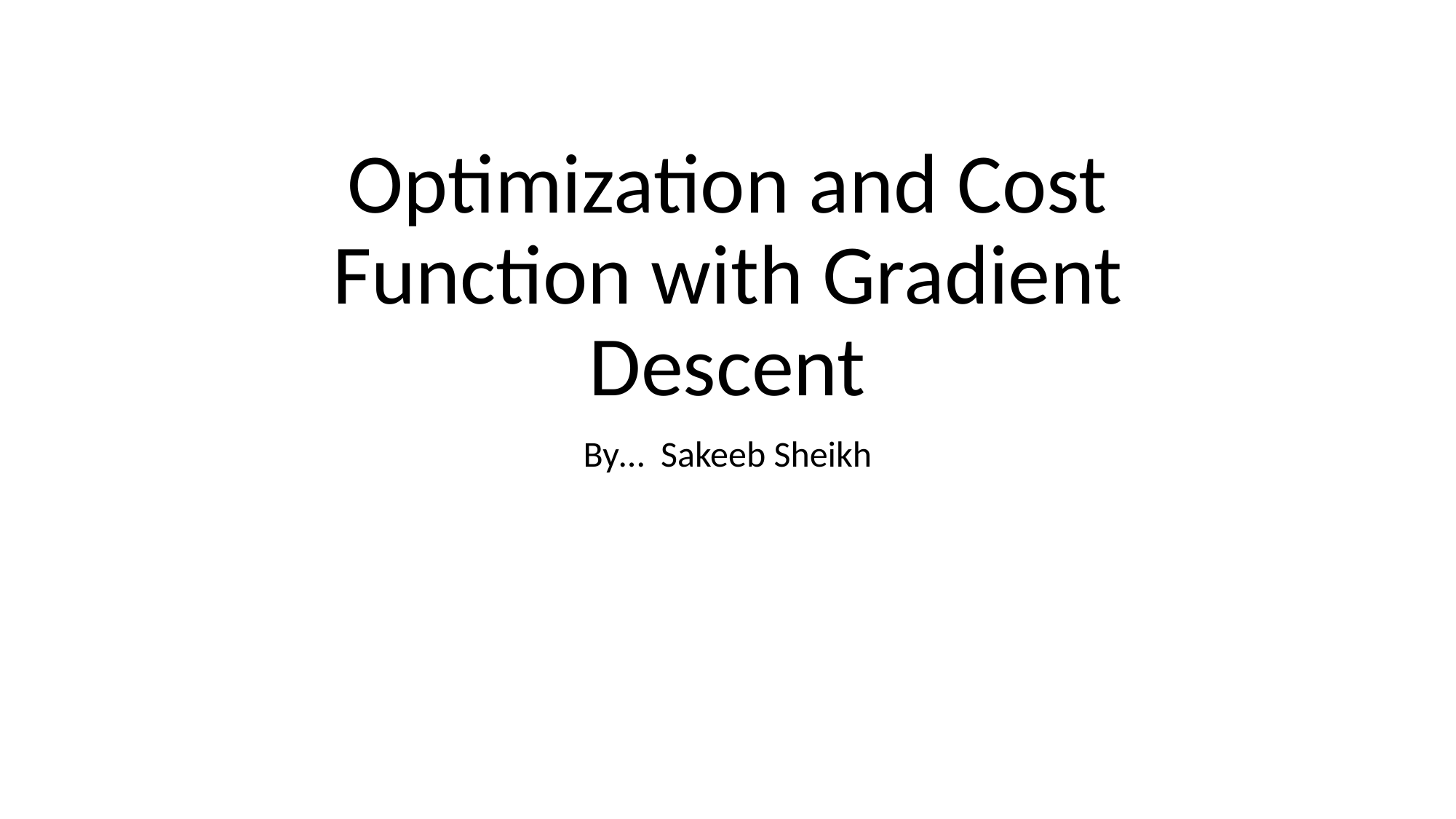

# Optimization and Cost Function with Gradient Descent
By…  Sakeeb Sheikh